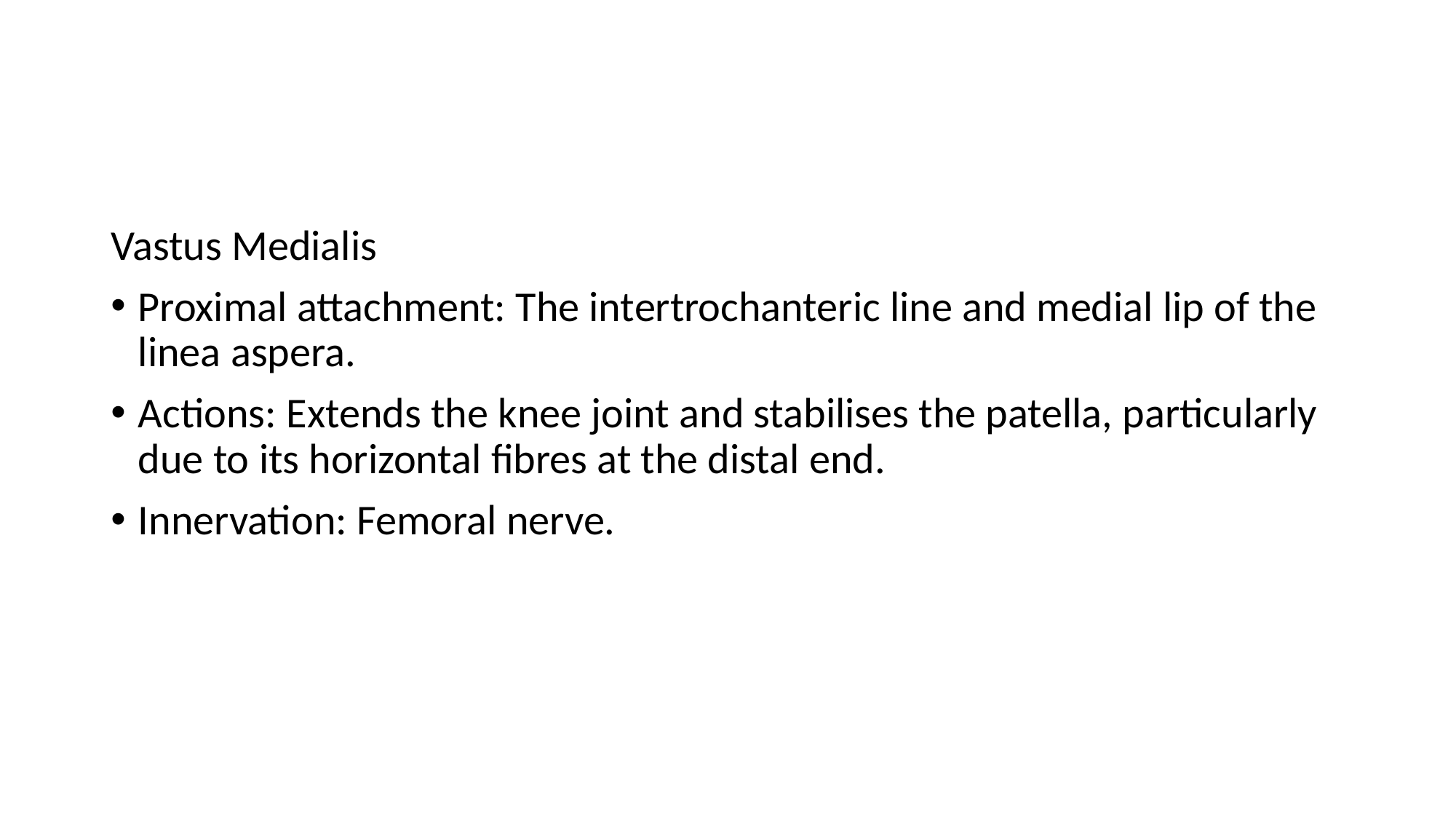

#
Vastus Medialis
Proximal attachment: The intertrochanteric line and medial lip of the linea aspera.
Actions: Extends the knee joint and stabilises the patella, particularly due to its horizontal fibres at the distal end.
Innervation: Femoral nerve.